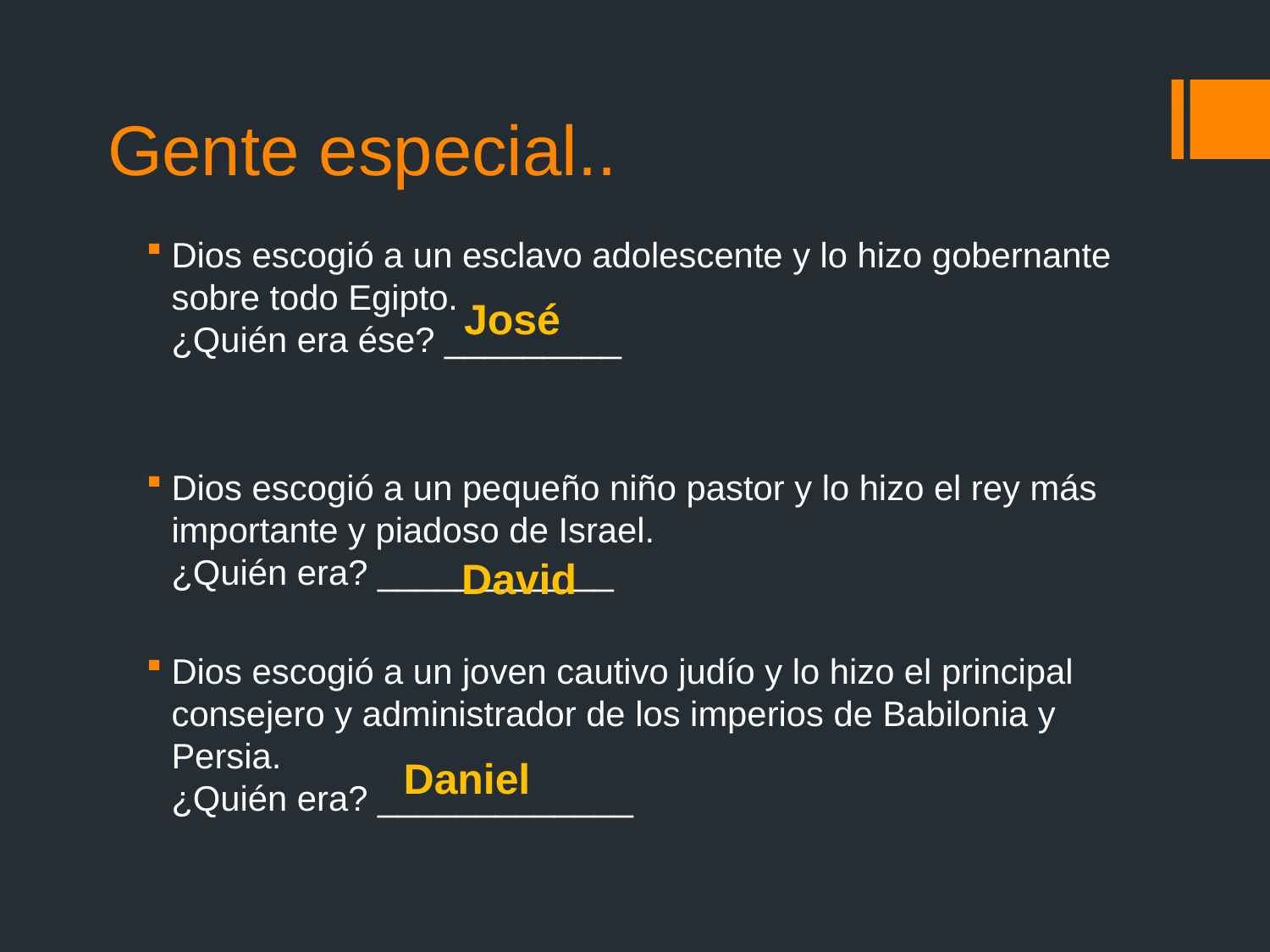

# Gente especial..
Dios escogió a un esclavo adolescente y lo hizo gobernante sobre todo Egipto.
¿Quién era ése? _________

Dios escogió a un pequeño niño pastor y lo hizo el rey más importante y piadoso de Israel.
¿Quién era? ____________

Dios escogió a un joven cautivo judío y lo hizo el principal consejero y administrador de los imperios de Babilonia y Persia.
¿Quién era? _____________
José
David
Daniel